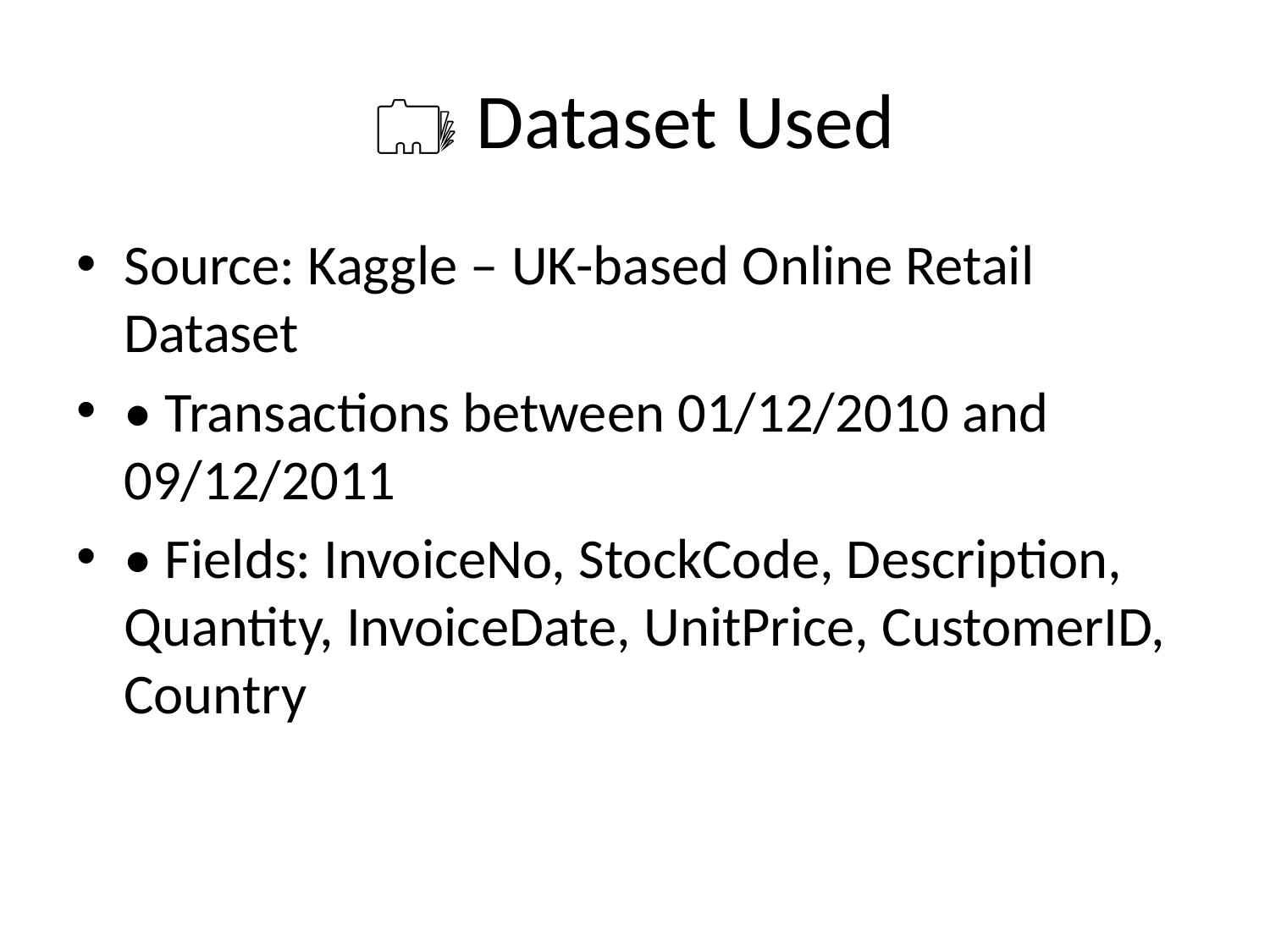

# 🗂 Dataset Used
Source: Kaggle – UK-based Online Retail Dataset
• Transactions between 01/12/2010 and 09/12/2011
• Fields: InvoiceNo, StockCode, Description, Quantity, InvoiceDate, UnitPrice, CustomerID, Country